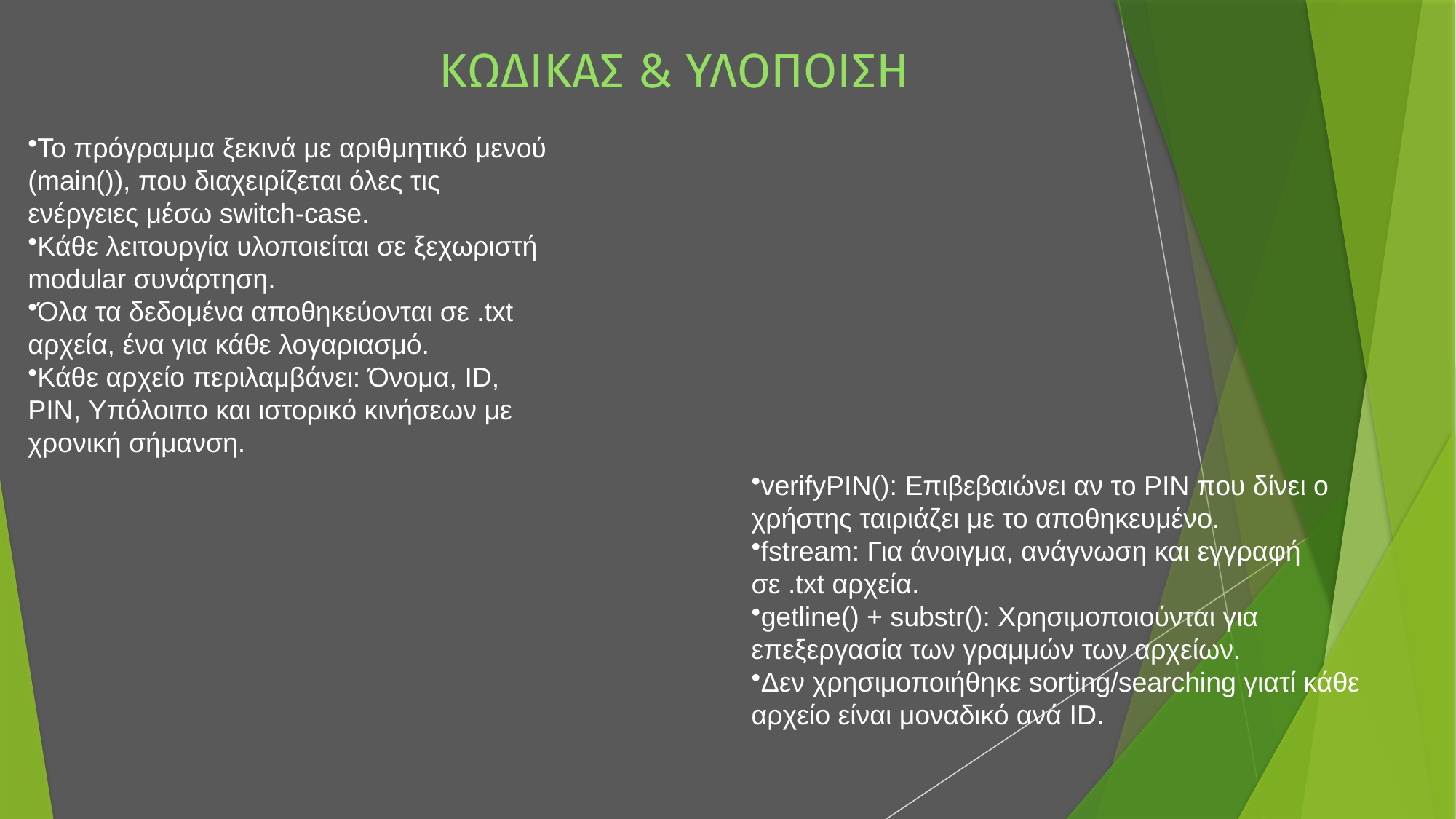

ΚΩΔΙΚΑΣ & ΥΛΟΠΟΙΣΗ

Το πρόγραμμα ξεκινά με αριθμητικό μενού (main()), που διαχειρίζεται όλες τις ενέργειες μέσω switch-case.
Κάθε λειτουργία υλοποιείται σε ξεχωριστή modular συνάρτηση.
Όλα τα δεδομένα αποθηκεύονται σε .txt αρχεία, ένα για κάθε λογαριασμό.
Κάθε αρχείο περιλαμβάνει: Όνομα, ID, PIN, Υπόλοιπο και ιστορικό κινήσεων με χρονική σήμανση.

verifyPIN(): Επιβεβαιώνει αν το PIN που δίνει ο χρήστης ταιριάζει με το αποθηκευμένο.
fstream: Για άνοιγμα, ανάγνωση και εγγραφή σε .txt αρχεία.
getline() + substr(): Χρησιμοποιούνται για επεξεργασία των γραμμών των αρχείων.
Δεν χρησιμοποιήθηκε sorting/searching γιατί κάθε αρχείο είναι μοναδικό ανά ID.